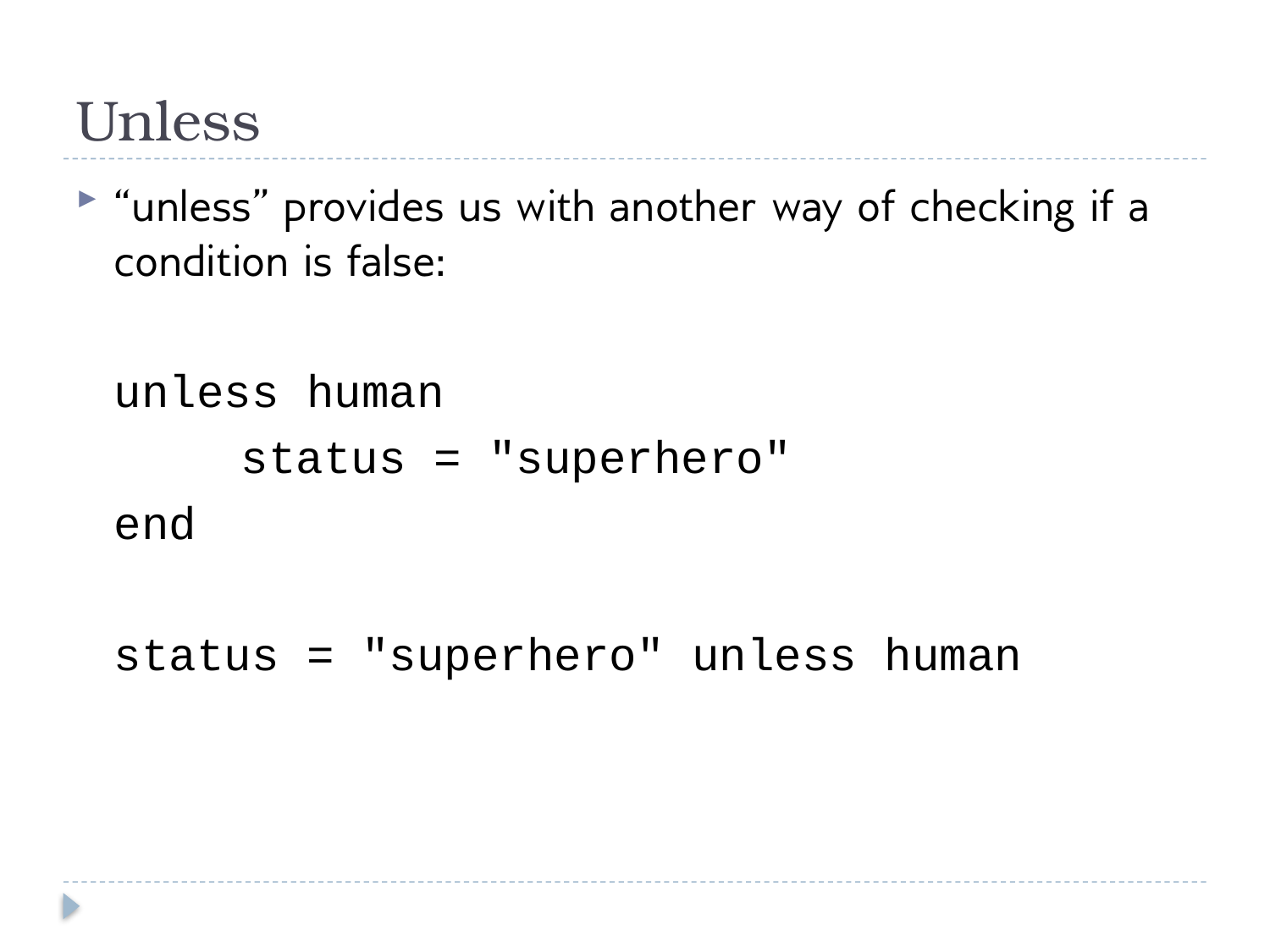

# Unless
“unless” provides us with another way of checking if a condition is false:

	unless human
		status = "superhero"
	end

	status = "superhero" unless human